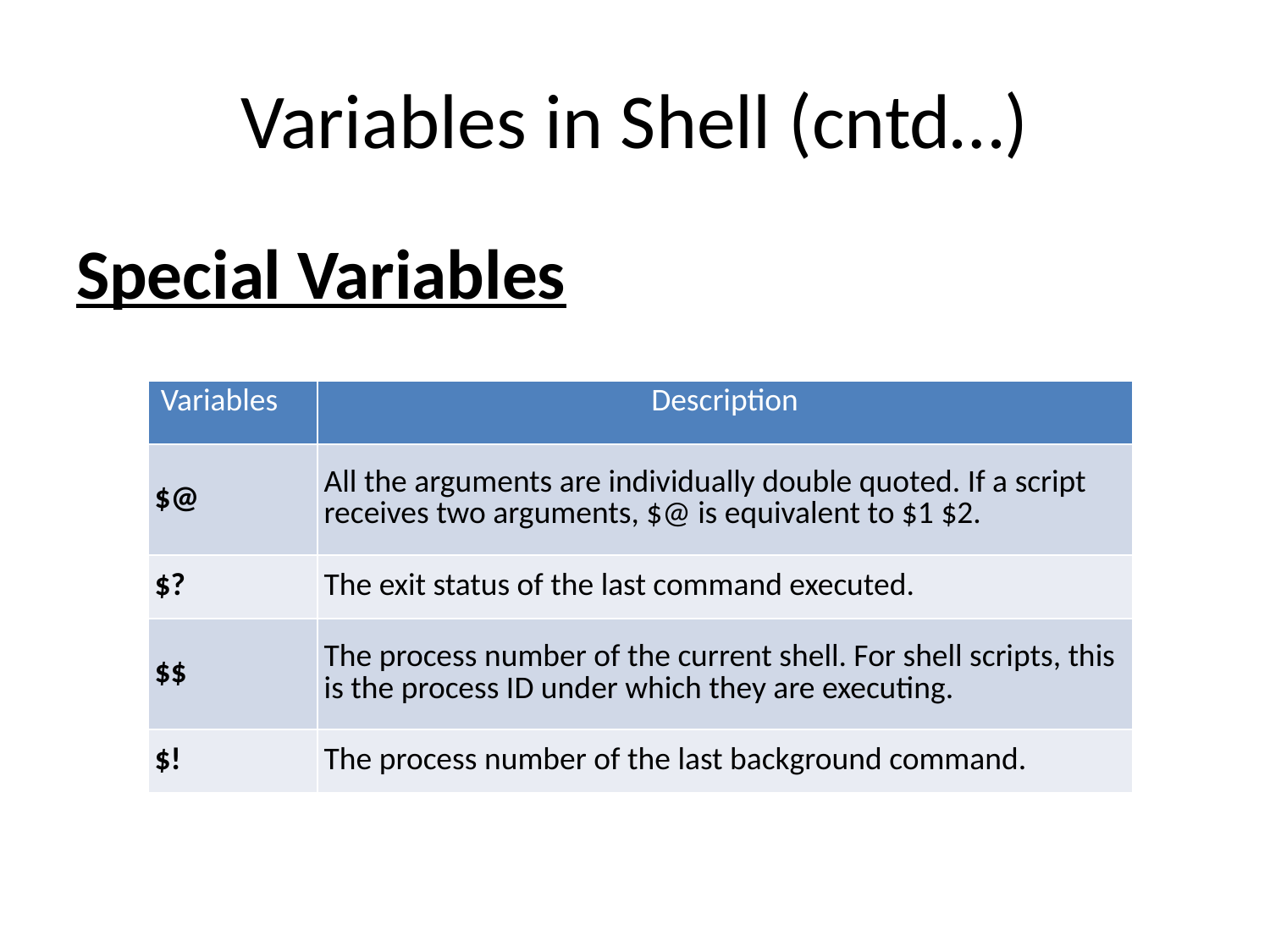

# Variables in Shell (cntd…)
Special Variables

| Variables | Description |
| --- | --- |
| $@ | All the arguments are individually double quoted. If a script receives two arguments, $@ is equivalent to $1 $2. |
| $? | The exit status of the last command executed. |
| $$ | The process number of the current shell. For shell scripts, this is the process ID under which they are executing. |
| $! | The process number of the last background command. |